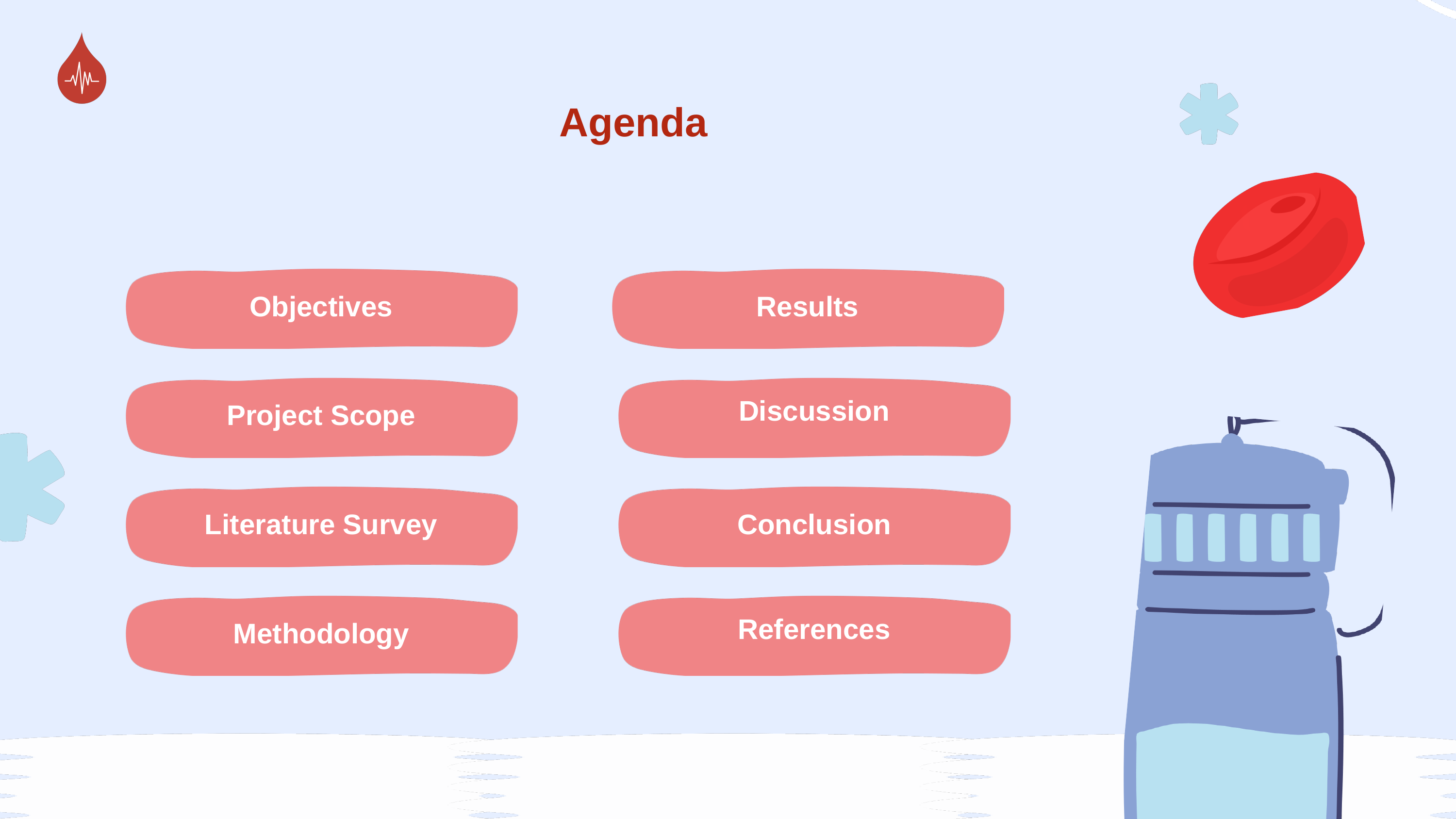

Agenda

Objectives
Results

Discussion
Project Scope

Conclusion
Literature Survey

References
Methodology